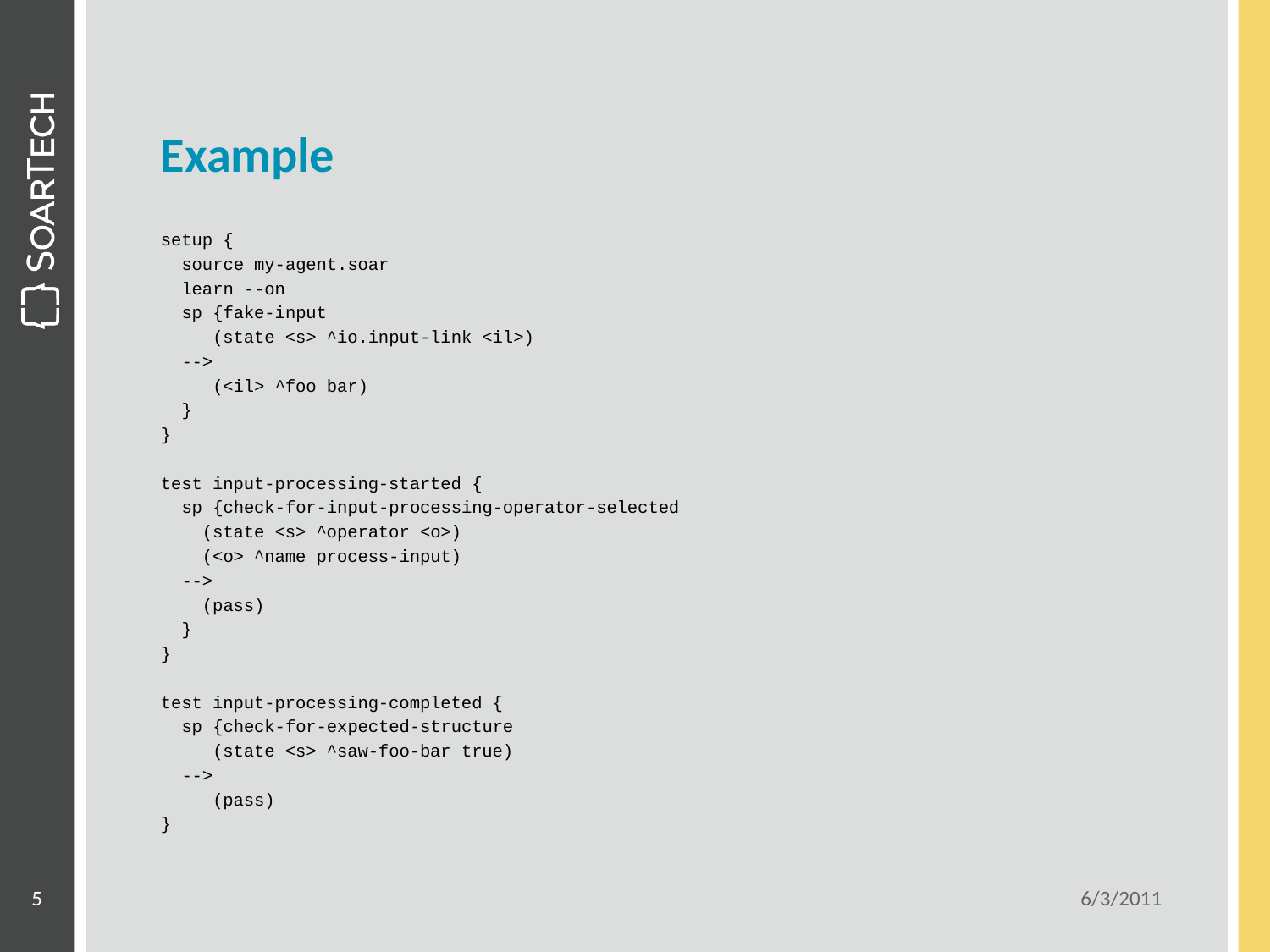

# Example
setup {
  source my-agent.soar
  learn --on
  sp {fake-input
     (state <s> ^io.input-link <il>)
  -->
     (<il> ^foo bar)
  }
}

test input-processing-started {
  sp {check-for-input-processing-operator-selected
    (state <s> ^operator <o>)
    (<o> ^name process-input)
  -->
    (pass)
  }
}

test input-processing-completed {
  sp {check-for-expected-structure
     (state <s> ^saw-foo-bar true)
  -->
     (pass)
}
5
6/3/2011